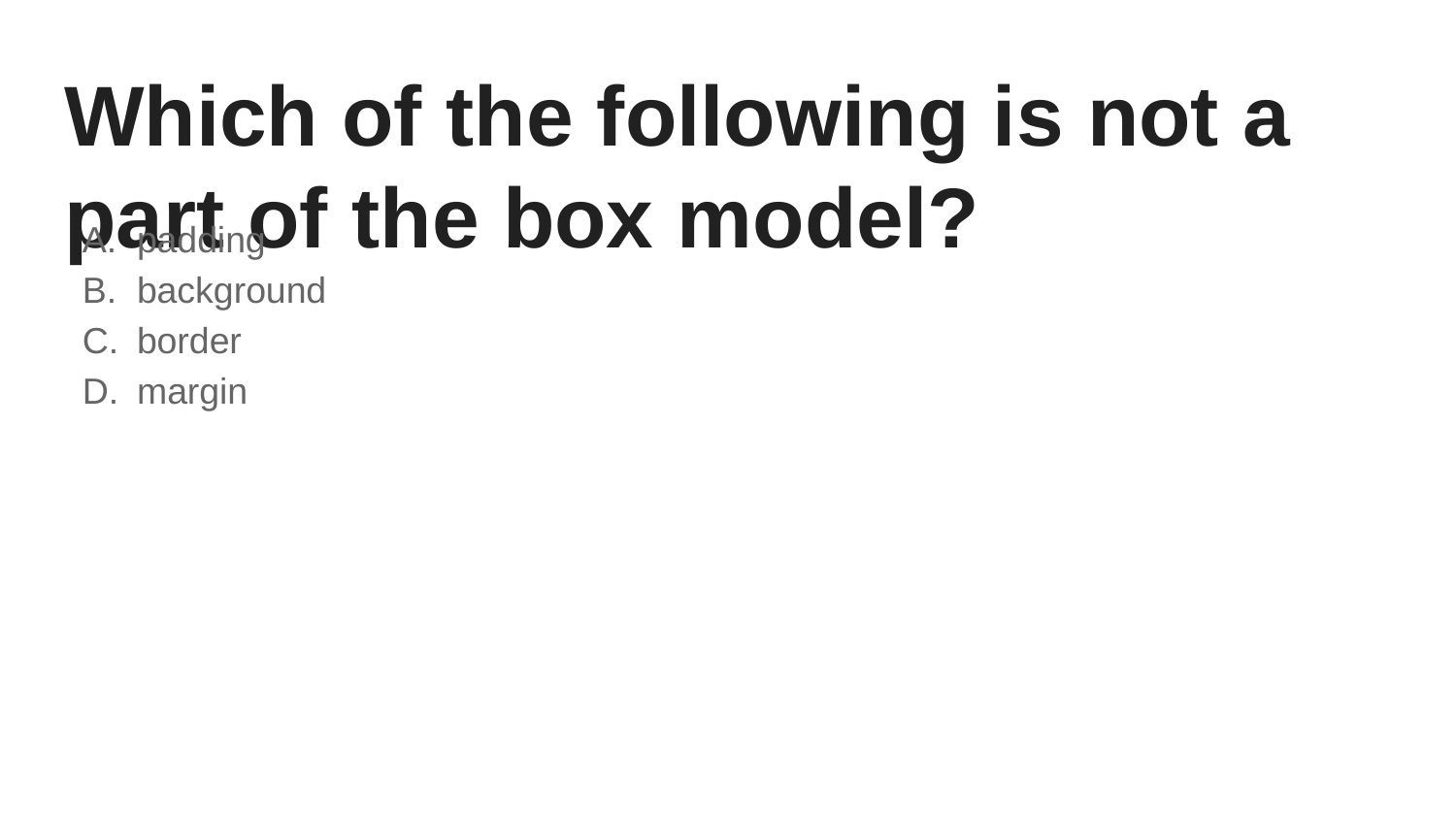

# Which of the following is not a part of the box model?
padding
background
border
margin